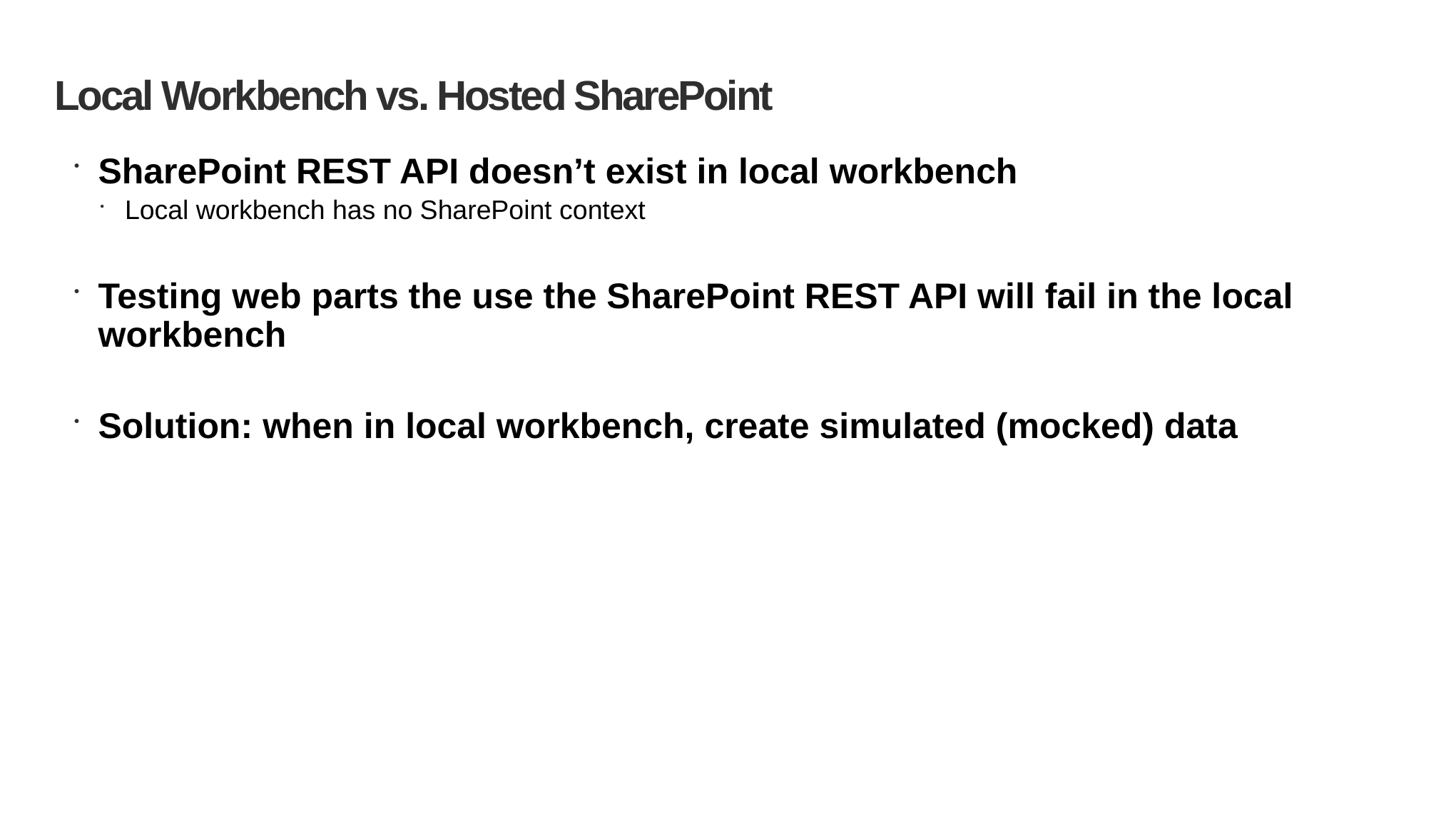

# Local Workbench vs. Hosted SharePoint
SharePoint REST API doesn’t exist in local workbench
Local workbench has no SharePoint context

Testing web parts the use the SharePoint REST API will fail in the local workbench

Solution: when in local workbench, create simulated (mocked) data